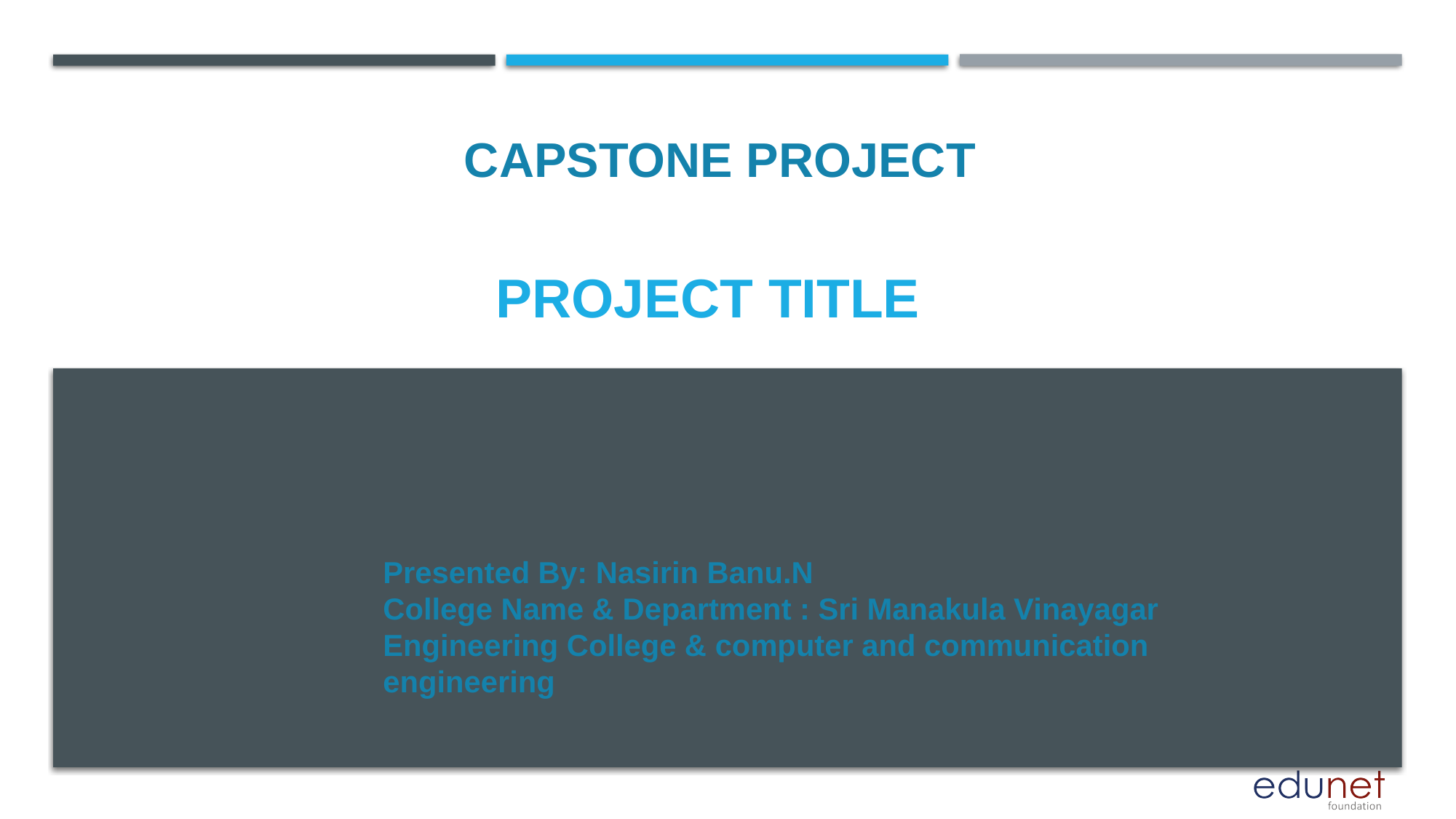

CAPSTONE PROJECT
# PROJECT TITLE
Presented By: Nasirin Banu.N
College Name & Department : Sri Manakula Vinayagar Engineering College & computer and communication engineering